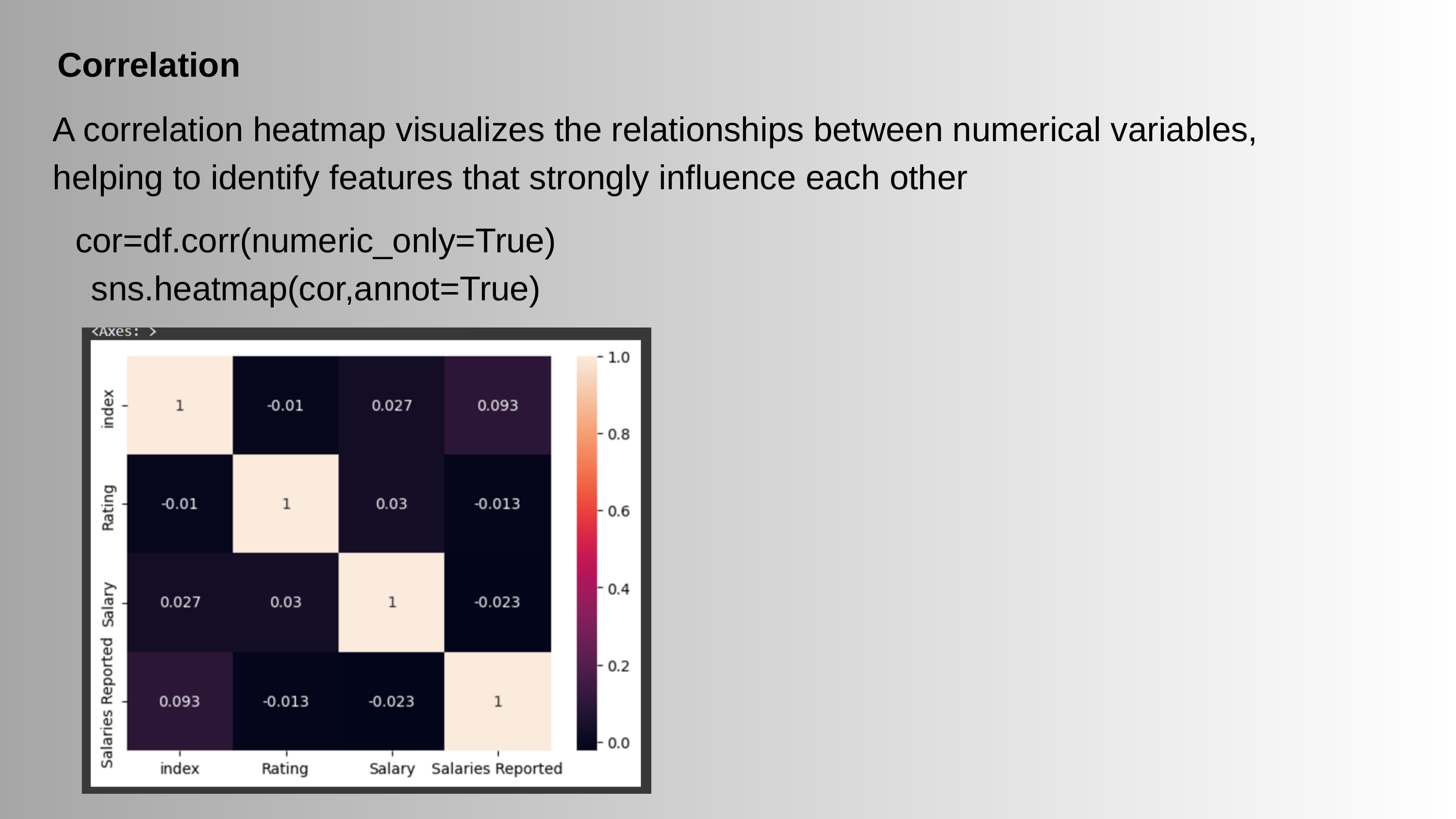

Correlation
A correlation heatmap visualizes the relationships between numerical variables, helping to identify features that strongly influence each other
cor=df.corr(numeric_only=True)
sns.heatmap(cor,annot=True)